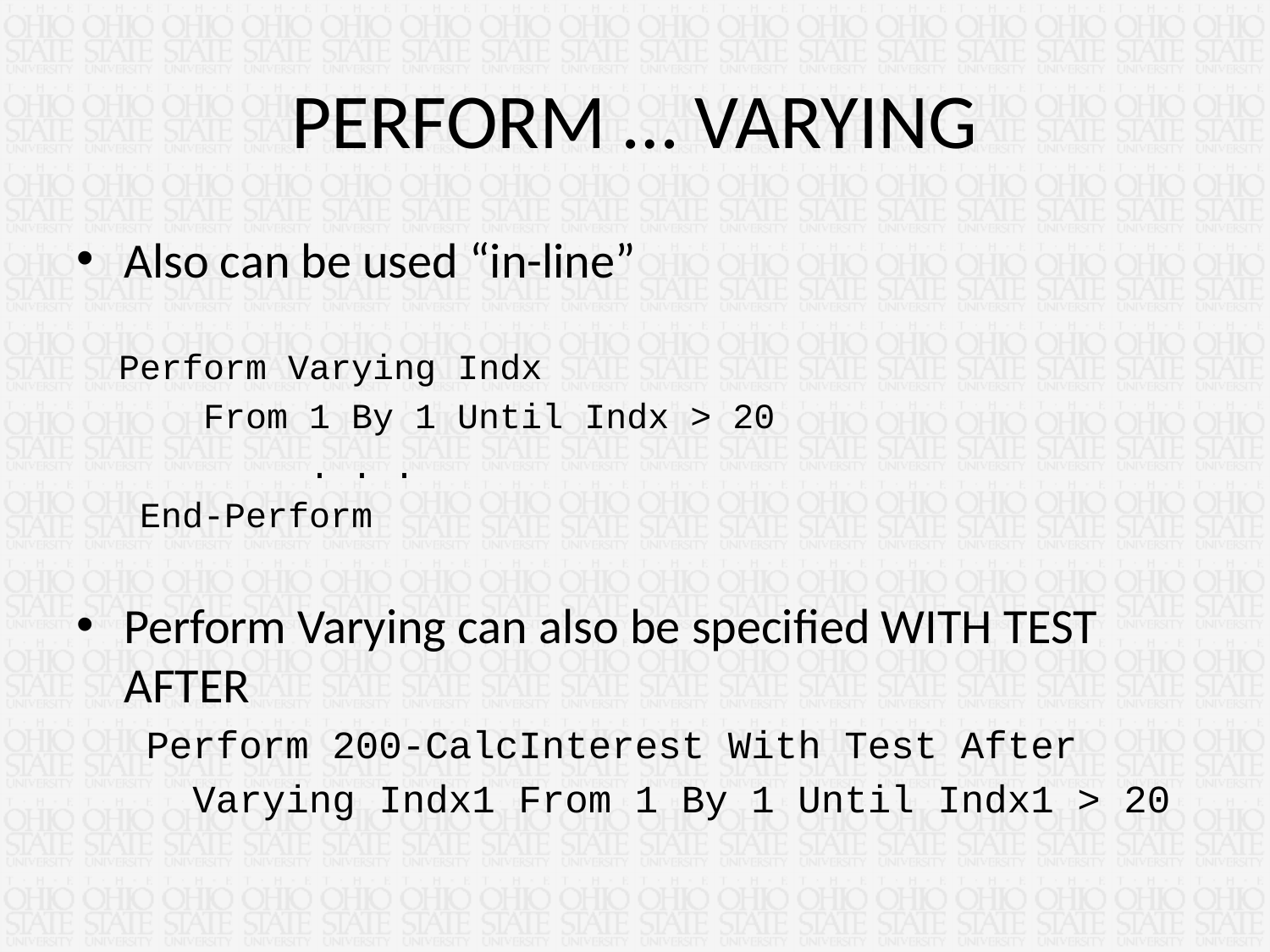

# PERFORM … VARYING
Also can be used “in-line”

  Perform Varying Indx
      From 1 By 1 Until Indx > 20
           . . .
   End-Perform

Perform Varying can also be specified WITH TEST AFTER
   Perform 200-CalcInterest With Test After
     Varying Indx1 From 1 By 1 Until Indx1 > 20